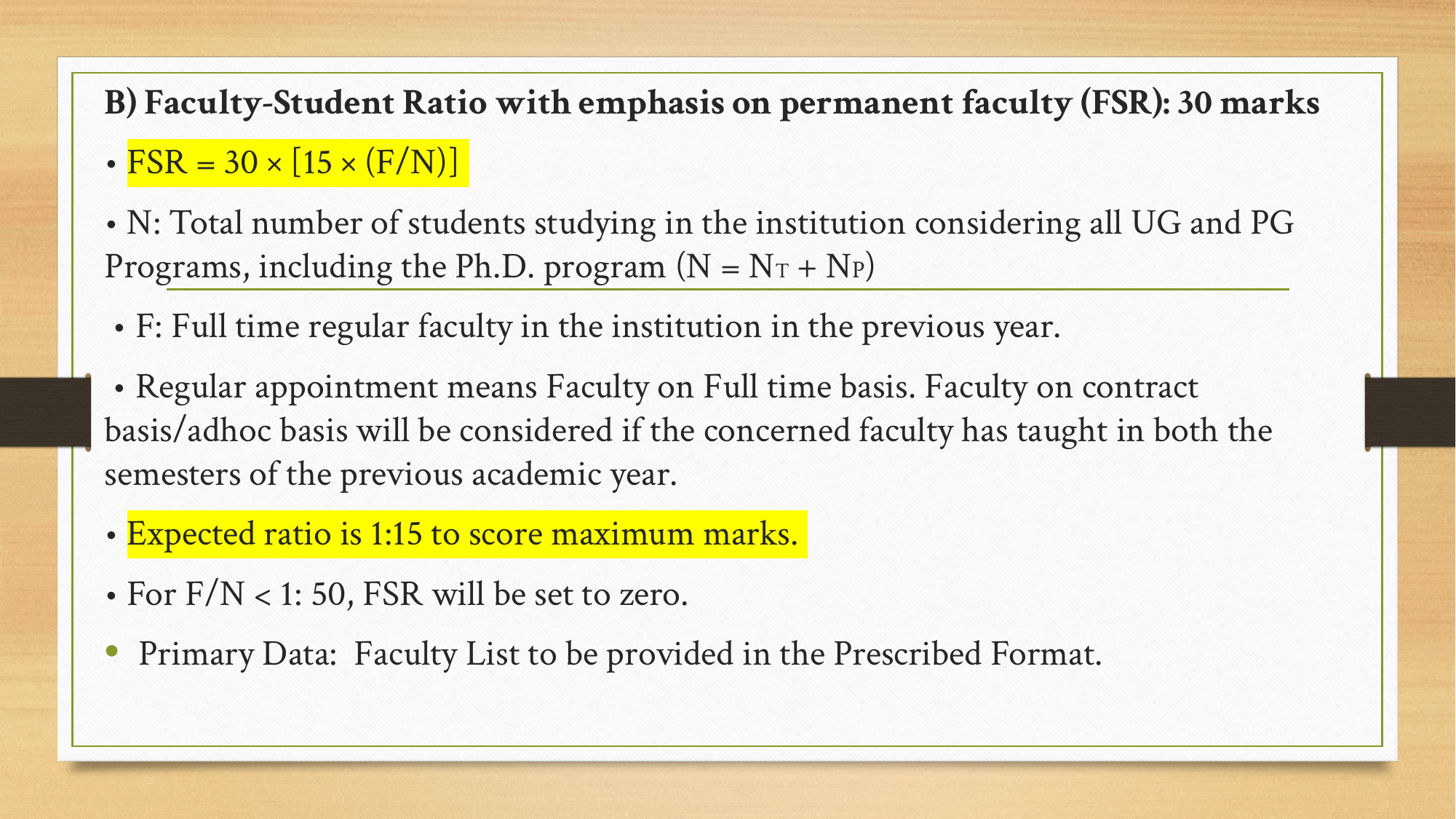

B) Faculty-Student Ratio with emphasis on permanent faculty (FSR): 30 marks
• FSR = 30 × [15 × (F/N)]
• N: Total number of students studying in the institution considering all UG and PG Programs, including the Ph.D. program (N = NT + NP)
 • F: Full time regular faculty in the institution in the previous year.
 • Regular appointment means Faculty on Full time basis. Faculty on contract basis/adhoc basis will be considered if the concerned faculty has taught in both the semesters of the previous academic year.
• Expected ratio is 1:15 to score maximum marks.
• For F/N < 1: 50, FSR will be set to zero.
Primary Data:  Faculty List to be provided in the Prescribed Format.
16